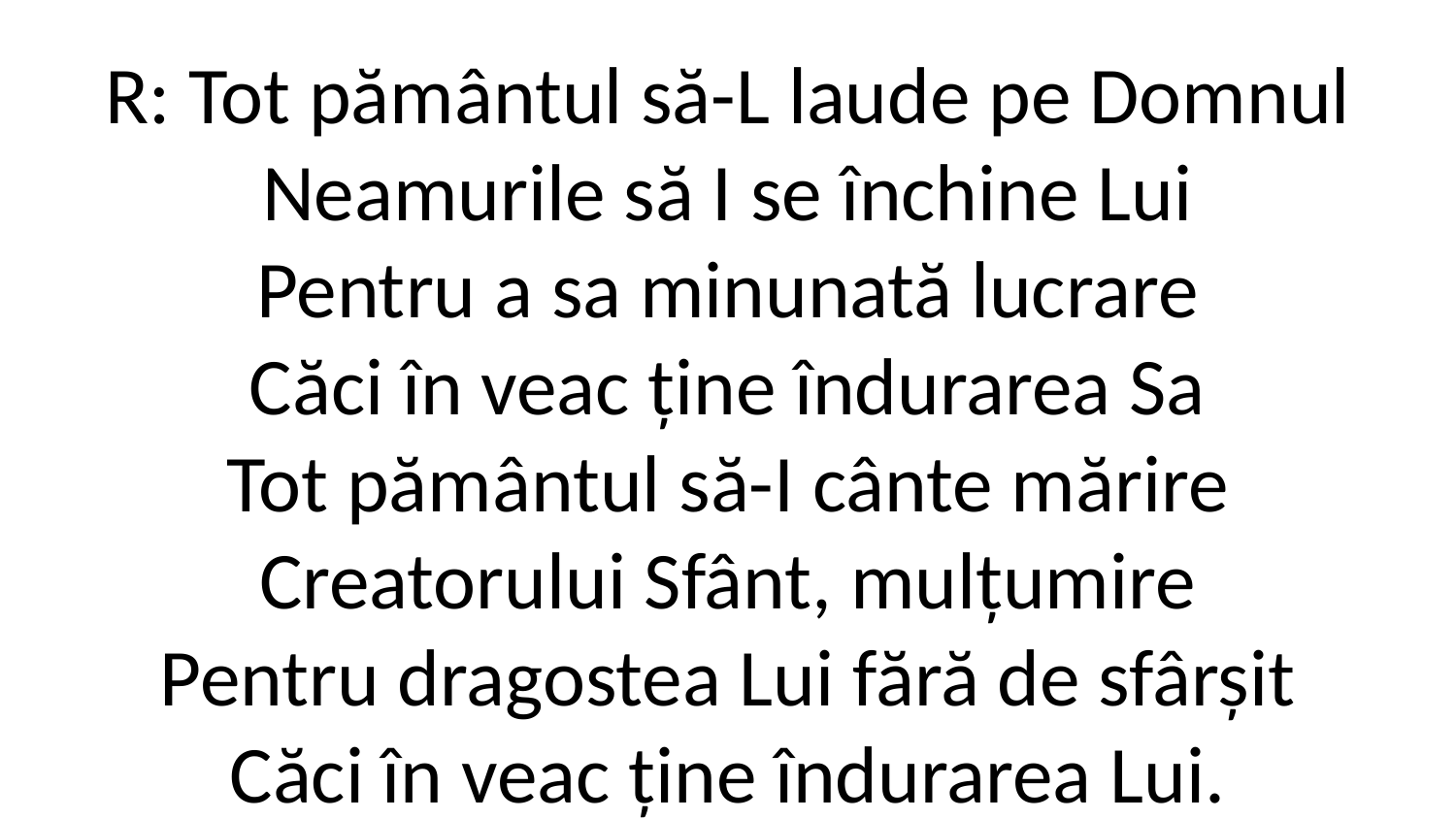

R: Tot pământul să-L laude pe Domnul
Neamurile să I se închine Lui
Pentru a sa minunată lucrare
Căci în veac ține îndurarea Sa
Tot pământul să-I cânte mărire
Creatorului Sfânt, mulțumire
Pentru dragostea Lui fără de sfârșit
Căci în veac ține îndurarea Lui.